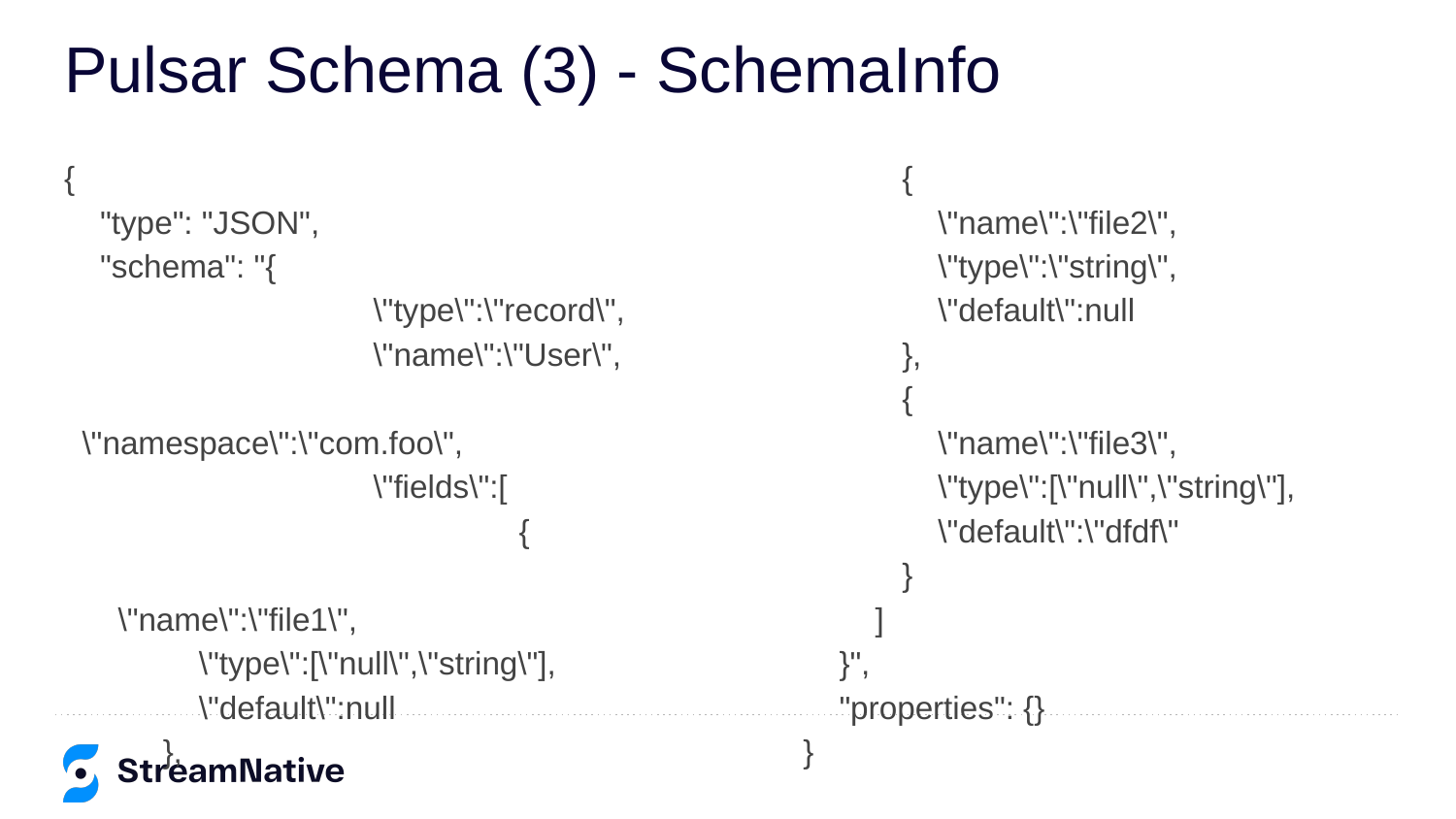

# Pulsar Schema (3) - SchemaInfo
{
    "type": "JSON",
    "schema": "{
		  \"type\":\"record\",
		  \"name\":\"User\",
		  \"namespace\":\"com.foo\",
		  \"fields\":[
			  {
			      \"name\":\"file1\",
               \"type\":[\"null\",\"string\"],
               \"default\":null
           },
           {
               \"name\":\"file2\",
               \"type\":\"string\",
               \"default\":null
           },
           {
               \"name\":\"file3\",
               \"type\":[\"null\",\"string\"],
               \"default\":\"dfdf\"
           }
        ]
    }",
    "properties": {}
}